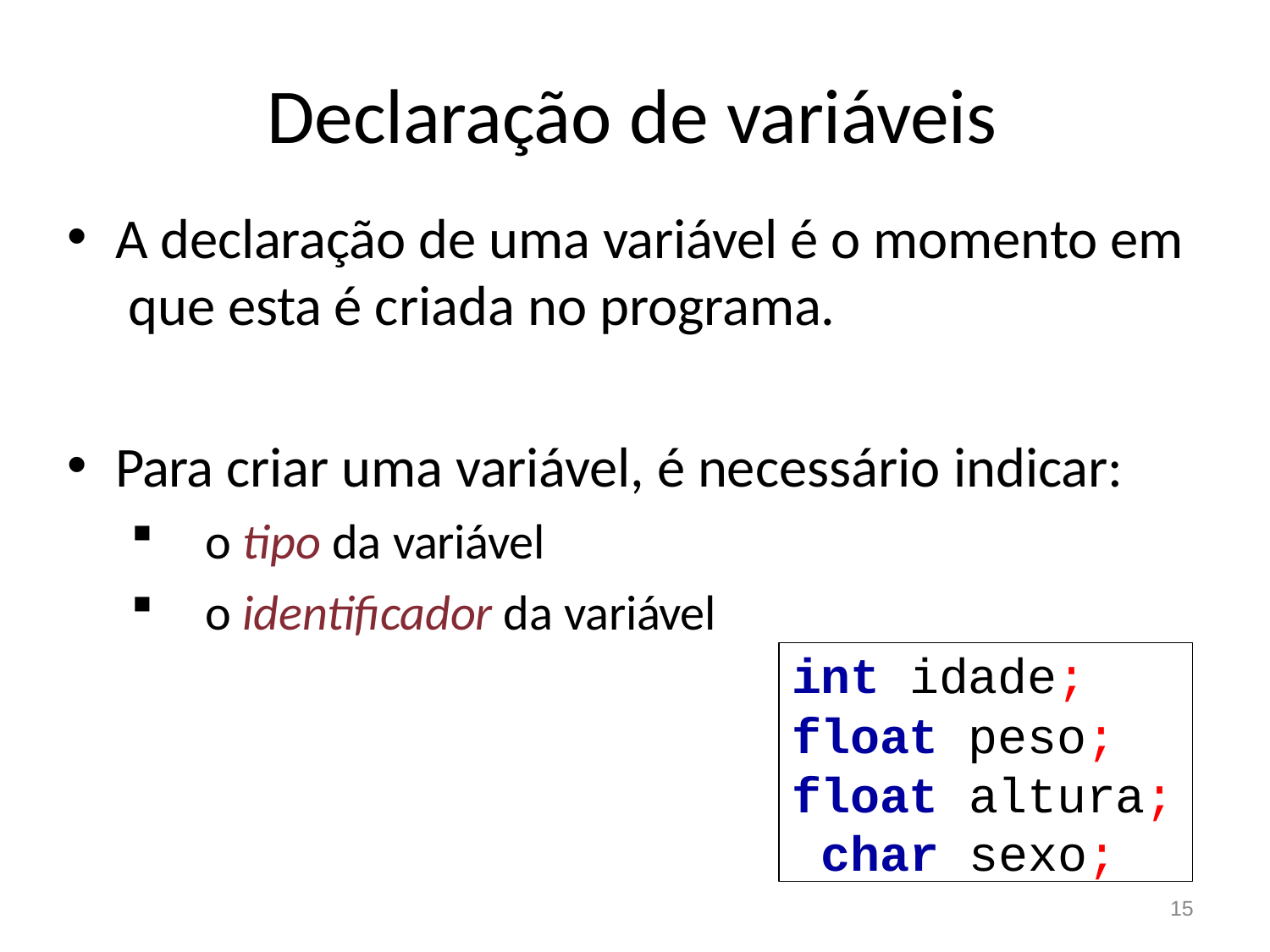

# Declaração de variáveis
A declaração de uma variável é o momento em  que esta é criada no programa.

Para criar uma variável, é necessário indicar:
o tipo da variável
o identificador da variável
int idade;  float peso;  float altura;  char sexo;
15